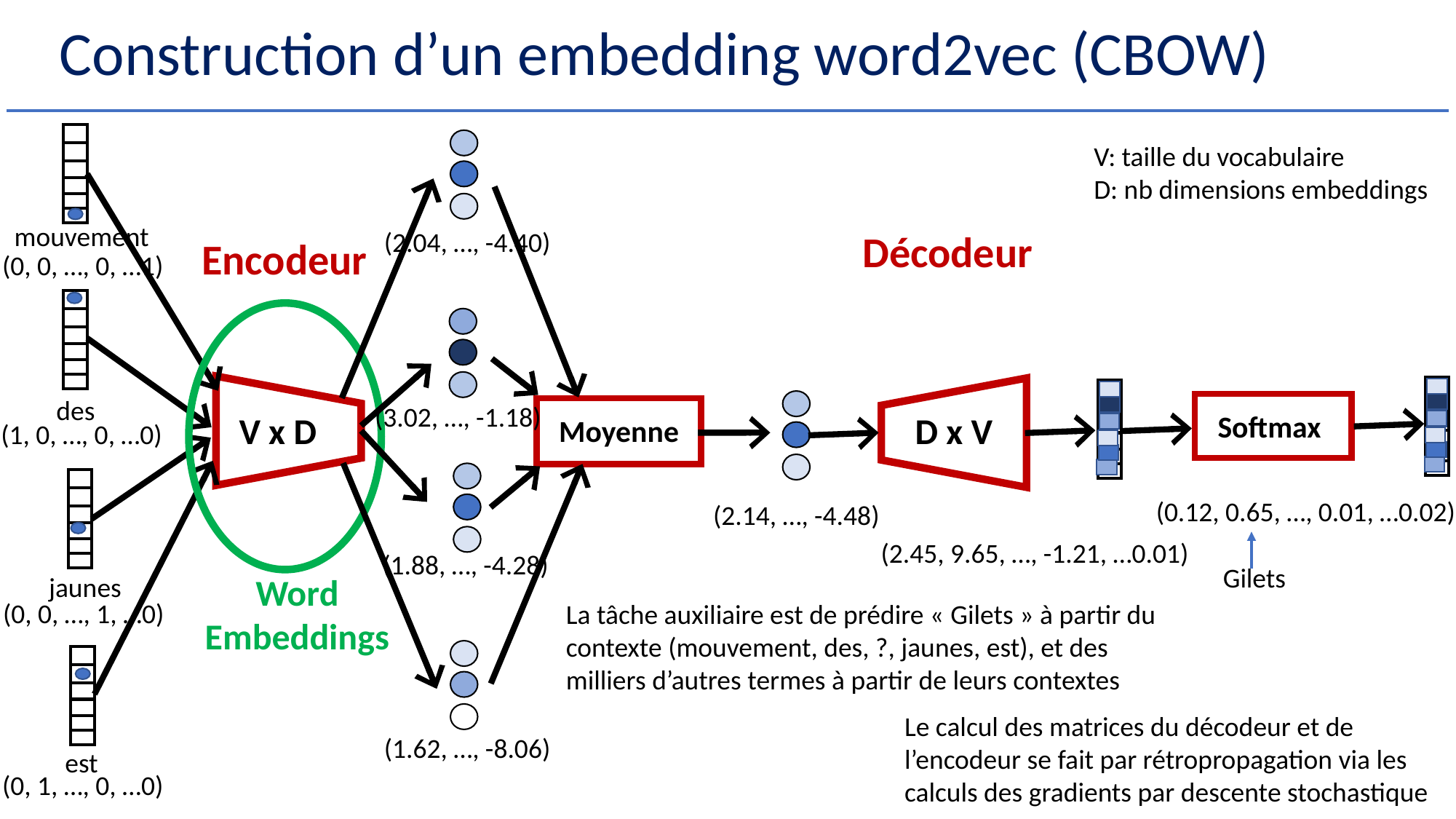

# Construction d’un embedding word2vec (CBOW)

V: taille du vocabulaire
D: nb dimensions embeddings

mouvement
(2.04, …, -4.40)
Décodeur
Encodeur
(0, 0, …, 0, …1)

des

(3.02, …, -1.18)

Softmax
V x D
D x V
Moyenne

(1, 0, …, 0, …0)

(0.12, 0.65, …, 0.01, …0.02)
(2.14, …, -4.48)

(2.45, 9.65, …, -1.21, …0.01)
(1.88, …, -4.28)
Gilets
jaunes
Word
Embeddings
(0, 0, …, 1, …0)
La tâche auxiliaire est de prédire « Gilets » à partir du contexte (mouvement, des, ?, jaunes, est), et des milliers d’autres termes à partir de leurs contextes

Le calcul des matrices du décodeur et de l’encodeur se fait par rétropropagation via les calculs des gradients par descente stochastique
(1.62, …, -8.06)
est
(0, 1, …, 0, …0)